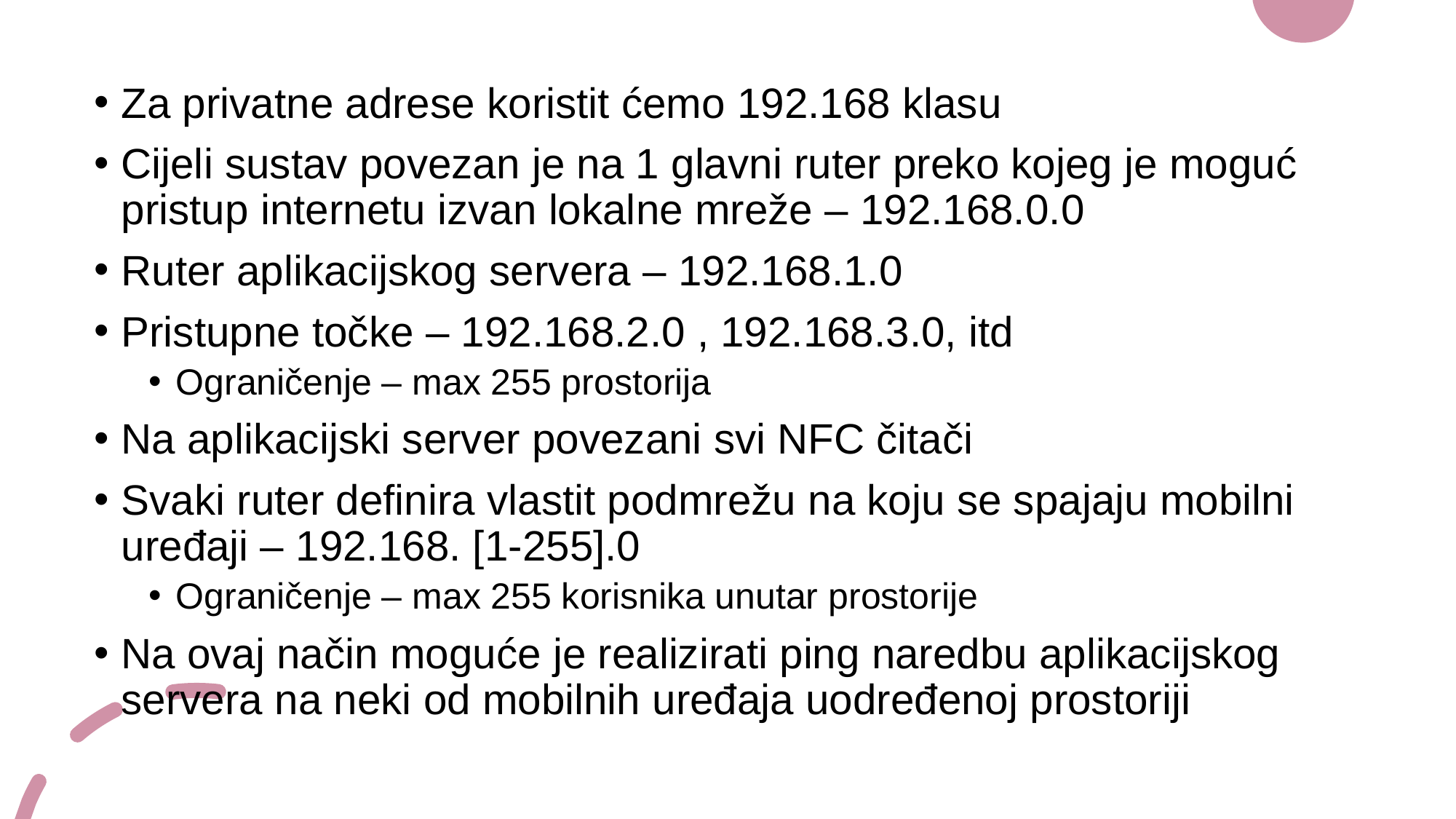

Za privatne adrese koristit ćemo 192.168 klasu
Cijeli sustav povezan je na 1 glavni ruter preko kojeg je moguć pristup internetu izvan lokalne mreže – 192.168.0.0
Ruter aplikacijskog servera – 192.168.1.0
Pristupne točke – 192.168.2.0 , 192.168.3.0, itd
Ograničenje – max 255 prostorija
Na aplikacijski server povezani svi NFC čitači
Svaki ruter definira vlastit podmrežu na koju se spajaju mobilni uređaji – 192.168. [1-255].0
Ograničenje – max 255 korisnika unutar prostorije
Na ovaj način moguće je realizirati ping naredbu aplikacijskog servera na neki od mobilnih uređaja uodređenoj prostoriji